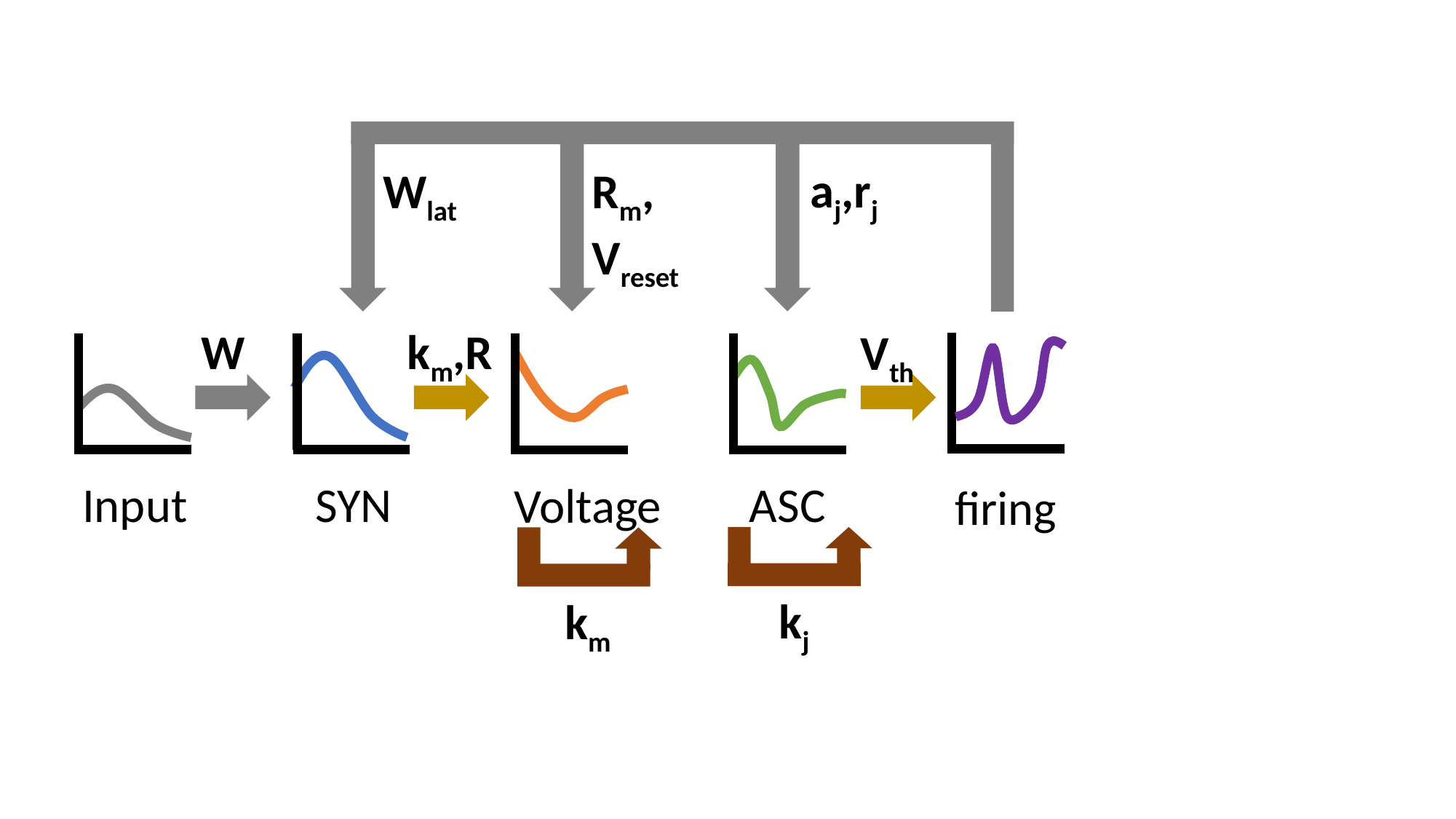

aj,rj
Wlat
Rm,
Vreset

km,R
W
Vth

Input
SYN
ASC
Voltage
firing

kj
km